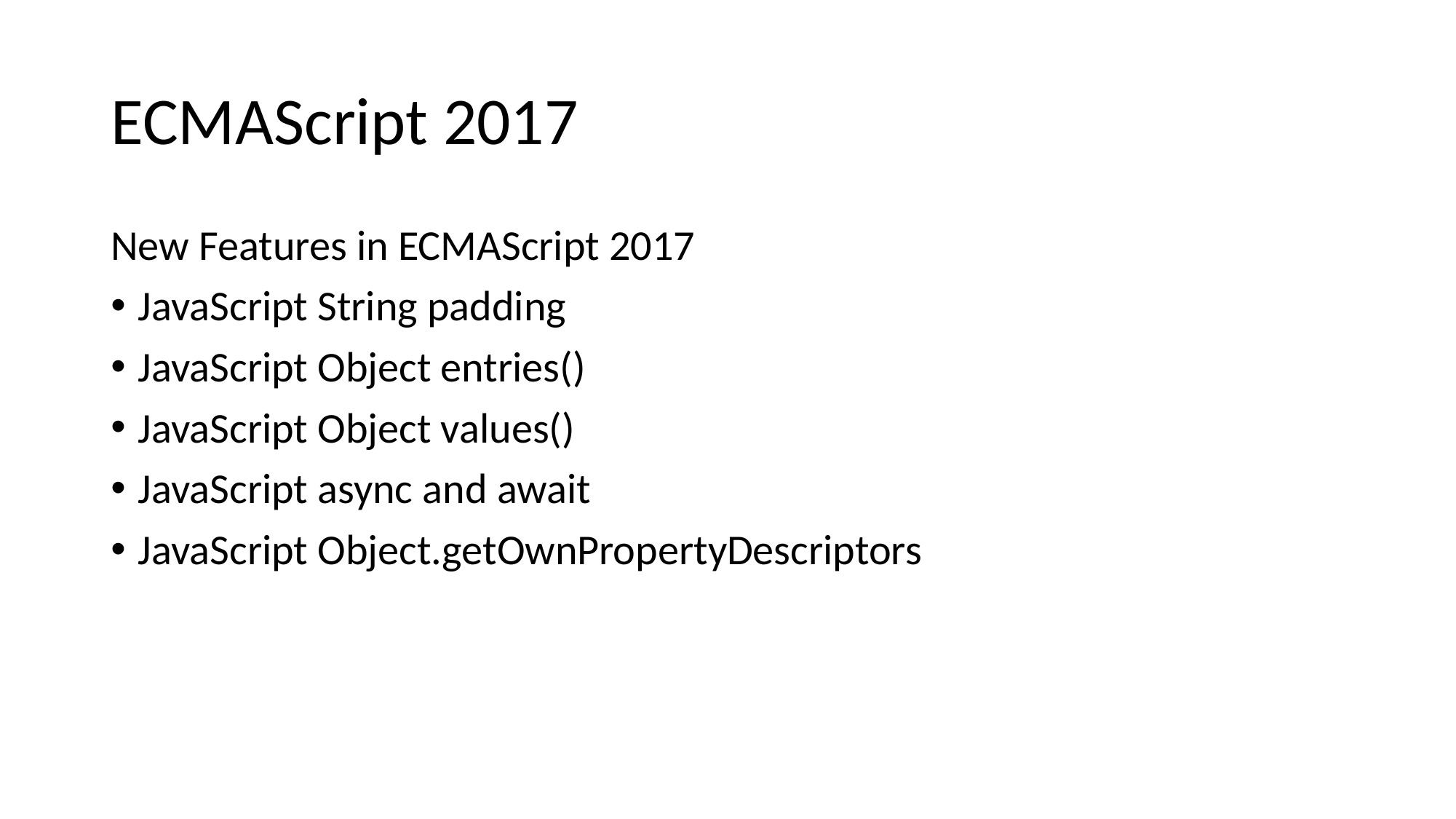

# ECMAScript 2017
New Features in ECMAScript 2017
JavaScript String padding
JavaScript Object entries()
JavaScript Object values()
JavaScript async and await
JavaScript Object.getOwnPropertyDescriptors